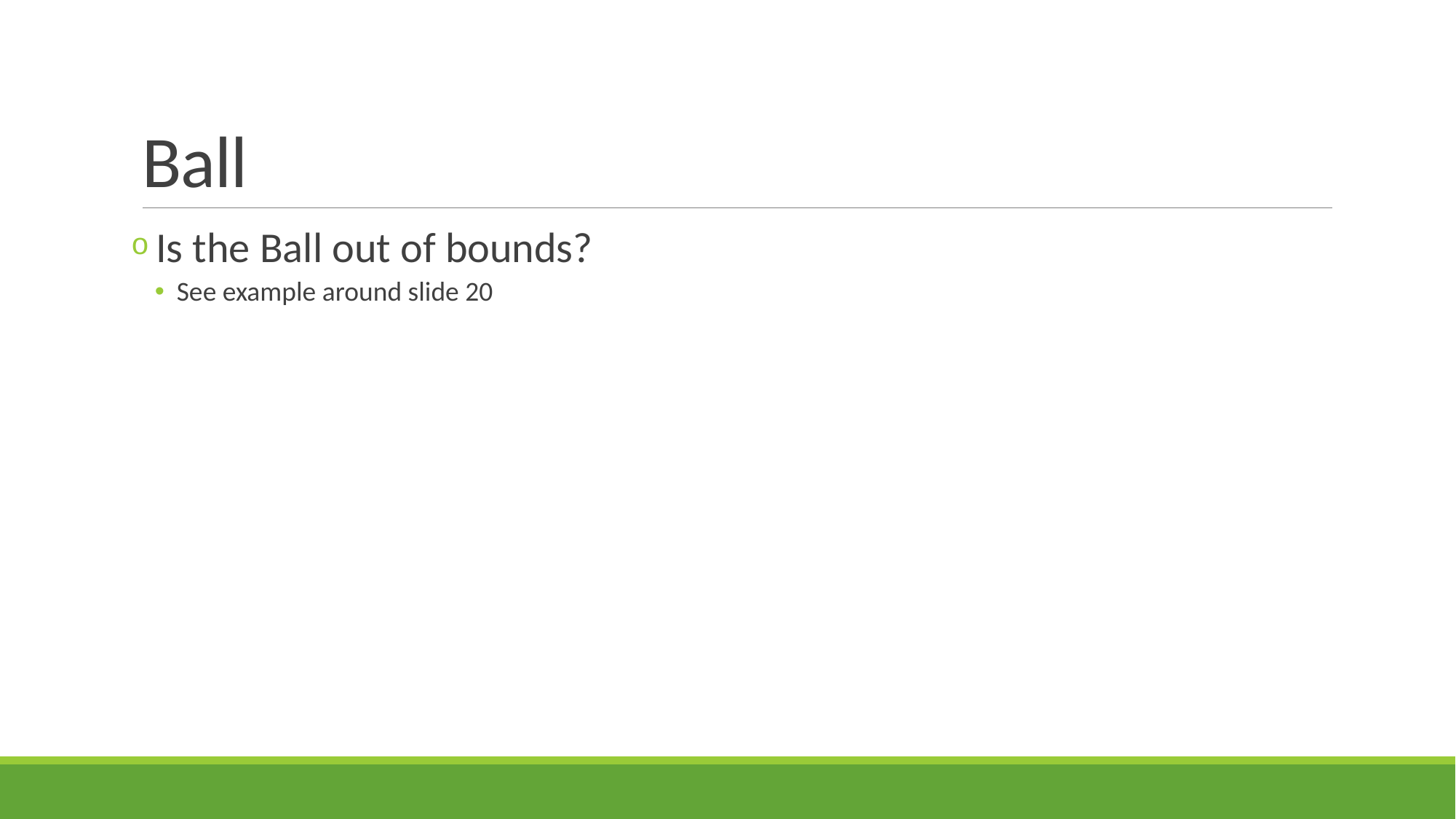

# Ball
 Is the Ball out of bounds?
See example around slide 20